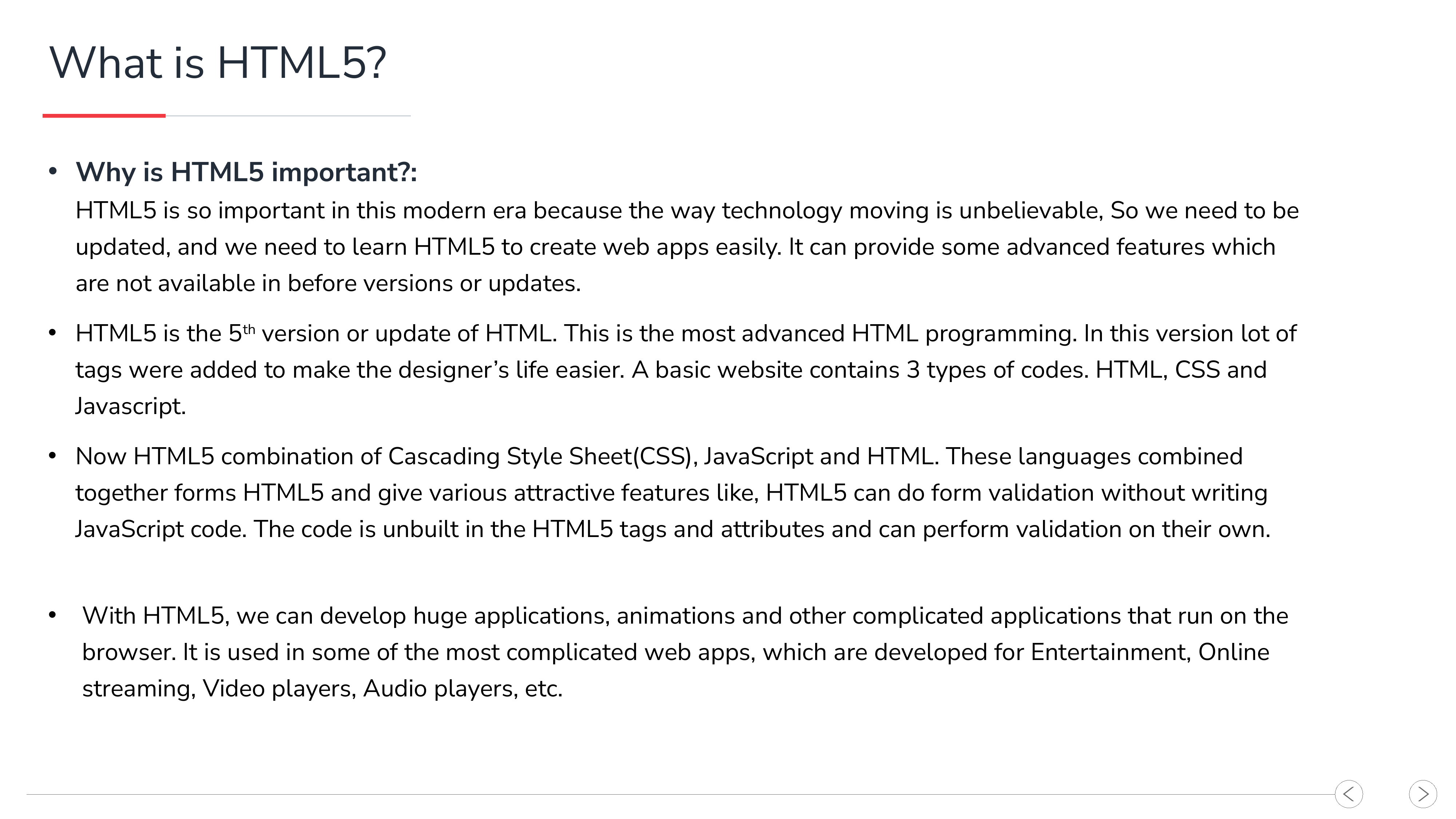

What is HTML5?
Why is HTML5 important?:
HTML5 is so important in this modern era because the way technology moving is unbelievable, So we need to be updated, and we need to learn HTML5 to create web apps easily. It can provide some advanced features which are not available in before versions or updates.
HTML5 is the 5th version or update of HTML. This is the most advanced HTML programming. In this version lot of tags were added to make the designer’s life easier. A basic website contains 3 types of codes. HTML, CSS and Javascript.
Now HTML5 combination of Cascading Style Sheet(CSS), JavaScript and HTML. These languages combined together forms HTML5 and give various attractive features like, HTML5 can do form validation without writing JavaScript code. The code is unbuilt in the HTML5 tags and attributes and can perform validation on their own.
With HTML5, we can develop huge applications, animations and other complicated applications that run on the browser. It is used in some of the most complicated web apps, which are developed for Entertainment, Online streaming, Video players, Audio players, etc.